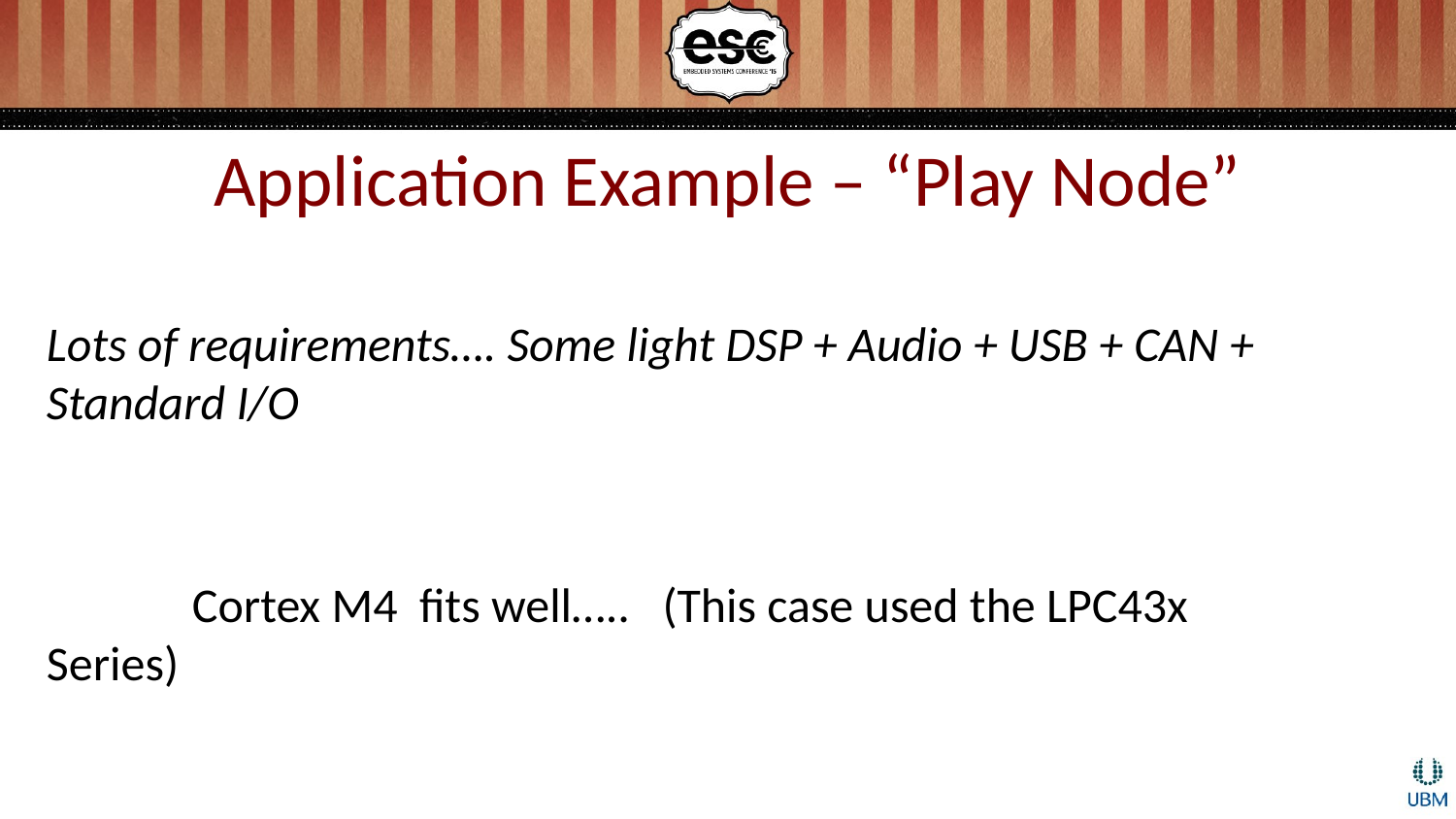

# Application Example – “Play Node”

Lots of requirements…. Some light DSP + Audio + USB + CAN + Standard I/O

	Cortex M4  fits well…..   (This case used the LPC43x Series)